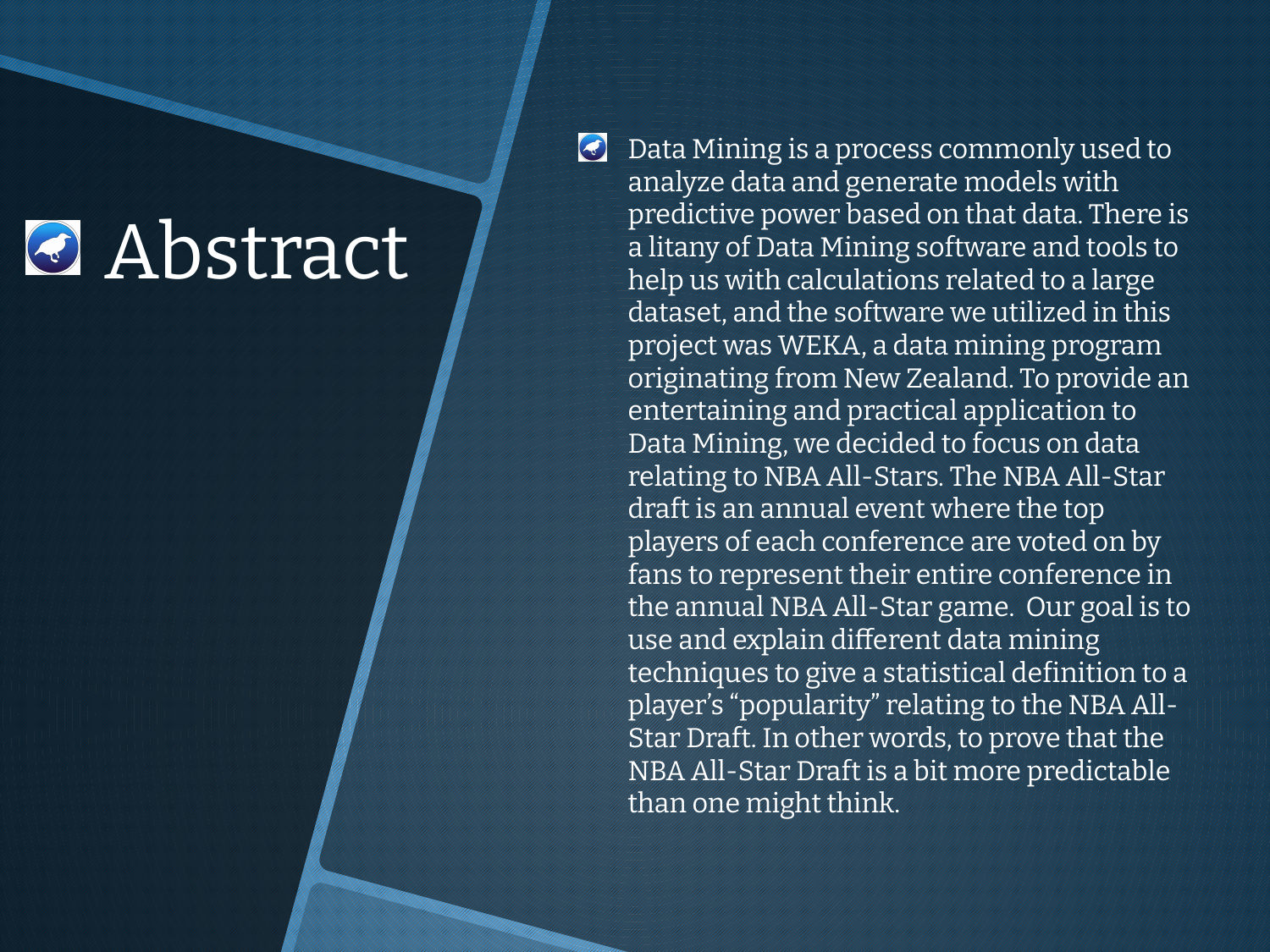

Data Mining is a process commonly used to analyze data and generate models with predictive power based on that data. There is a litany of Data Mining software and tools to help us with calculations related to a large dataset, and the software we utilized in this project was WEKA, a data mining program originating from New Zealand. To provide an entertaining and practical application to Data Mining, we decided to focus on data relating to NBA All-Stars. The NBA All-Star draft is an annual event where the top players of each conference are voted on by fans to represent their entire conference in the annual NBA All-Star game.  Our goal is to use and explain different data mining techniques to give a statistical definition to a player’s “popularity” relating to the NBA All-Star Draft. In other words, to prove that the NBA All-Star Draft is a bit more predictable than one might think.
# Abstract